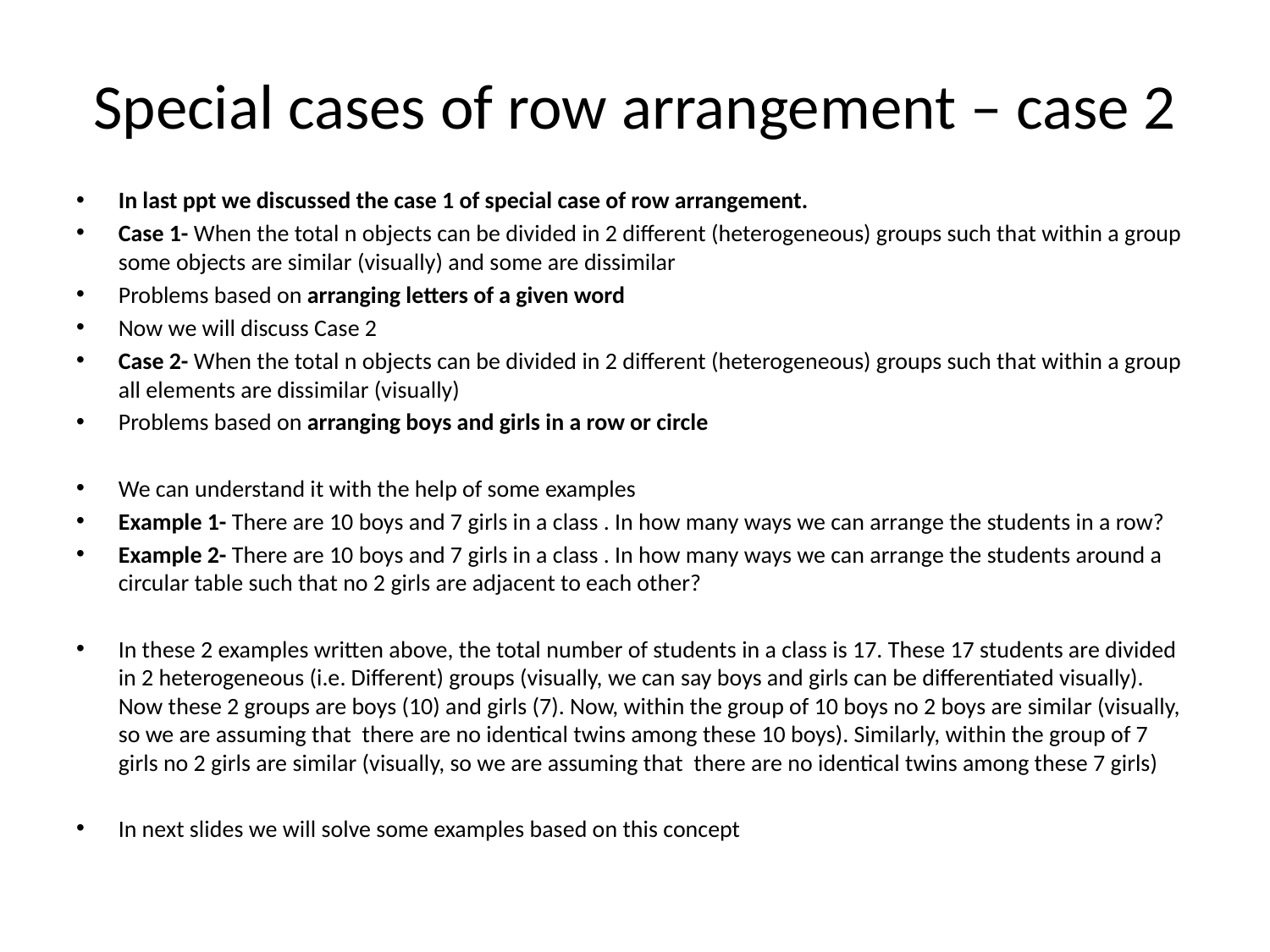

# Special cases of row arrangement – case 2
In last ppt we discussed the case 1 of special case of row arrangement.
Case 1- When the total n objects can be divided in 2 different (heterogeneous) groups such that within a group some objects are similar (visually) and some are dissimilar
Problems based on arranging letters of a given word
Now we will discuss Case 2
Case 2- When the total n objects can be divided in 2 different (heterogeneous) groups such that within a group all elements are dissimilar (visually)
Problems based on arranging boys and girls in a row or circle

We can understand it with the help of some examples
Example 1- There are 10 boys and 7 girls in a class . In how many ways we can arrange the students in a row?
Example 2- There are 10 boys and 7 girls in a class . In how many ways we can arrange the students around a circular table such that no 2 girls are adjacent to each other?

In these 2 examples written above, the total number of students in a class is 17. These 17 students are divided in 2 heterogeneous (i.e. Different) groups (visually, we can say boys and girls can be differentiated visually). Now these 2 groups are boys (10) and girls (7). Now, within the group of 10 boys no 2 boys are similar (visually, so we are assuming that  there are no identical twins among these 10 boys). Similarly, within the group of 7 girls no 2 girls are similar (visually, so we are assuming that  there are no identical twins among these 7 girls)

In next slides we will solve some examples based on this concept